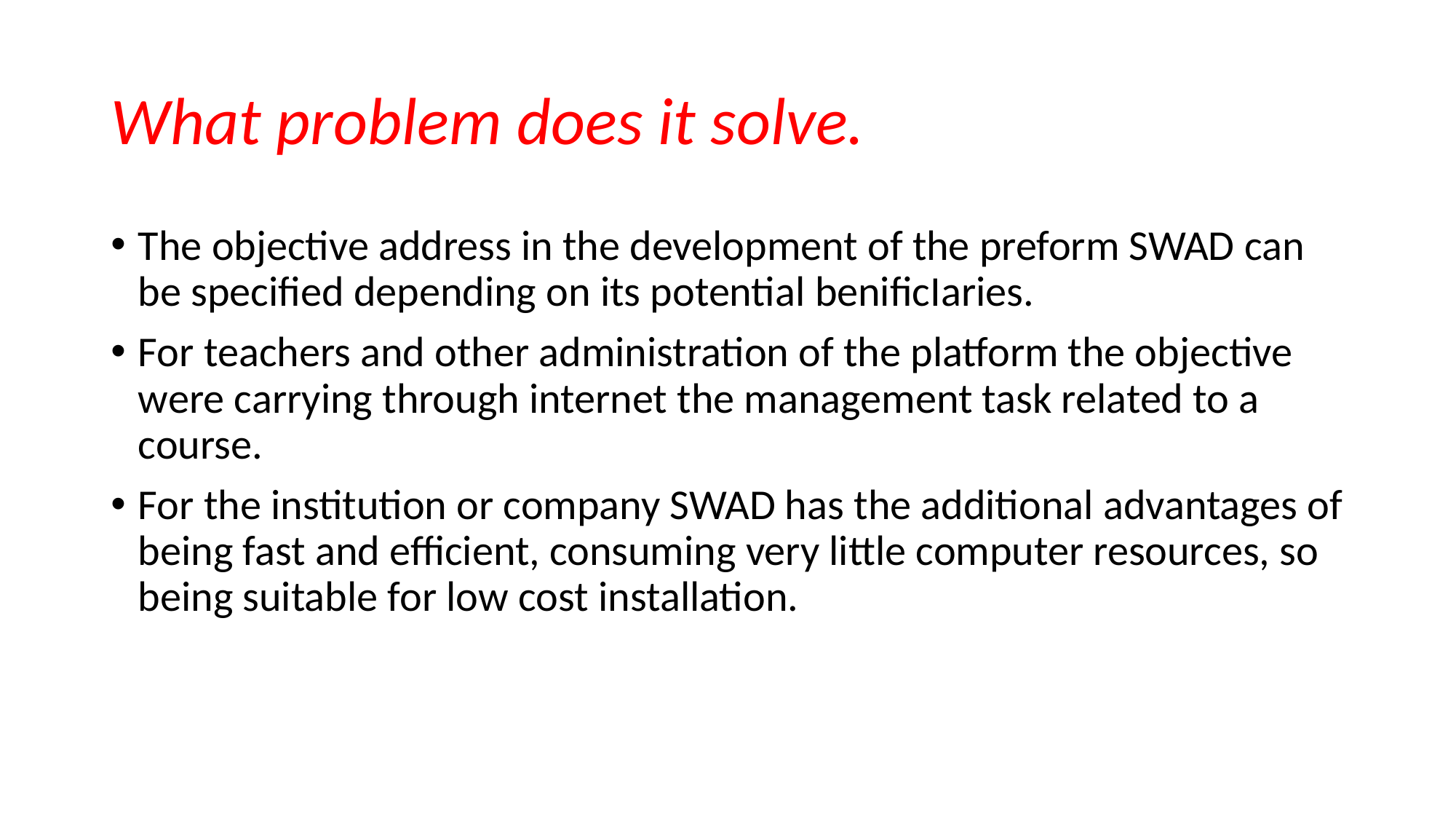

# What problem does it solve.
The objective address in the development of the preform SWAD can be specified depending on its potential benificIaries.
For teachers and other administration of the platform the objective were carrying through internet the management task related to a course.
For the institution or company SWAD has the additional advantages of being fast and efficient, consuming very little computer resources, so being suitable for low cost installation.